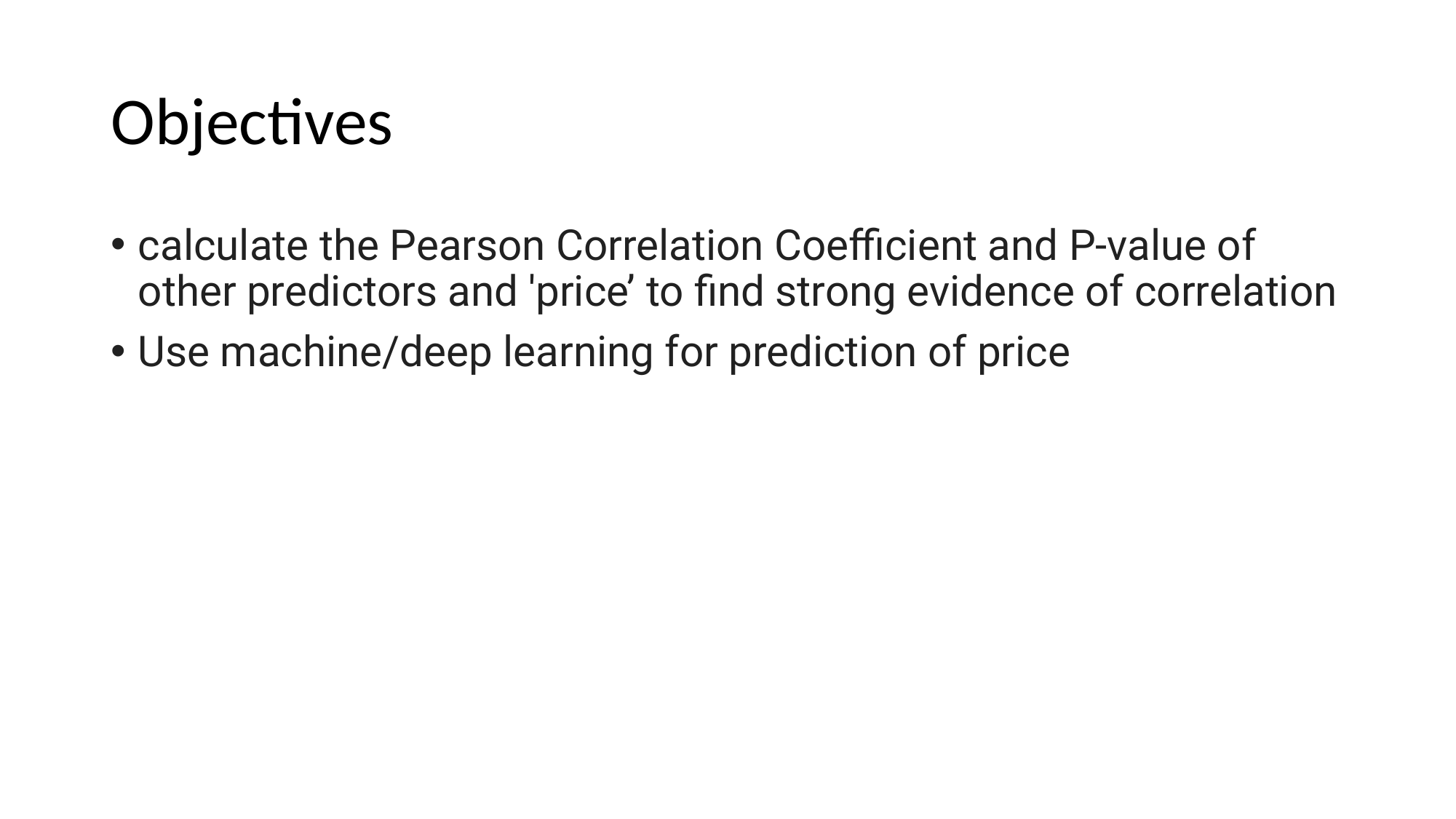

# Objectives
calculate the Pearson Correlation Coefficient and P-value of other predictors and 'price’ to find strong evidence of correlation
Use machine/deep learning for prediction of price